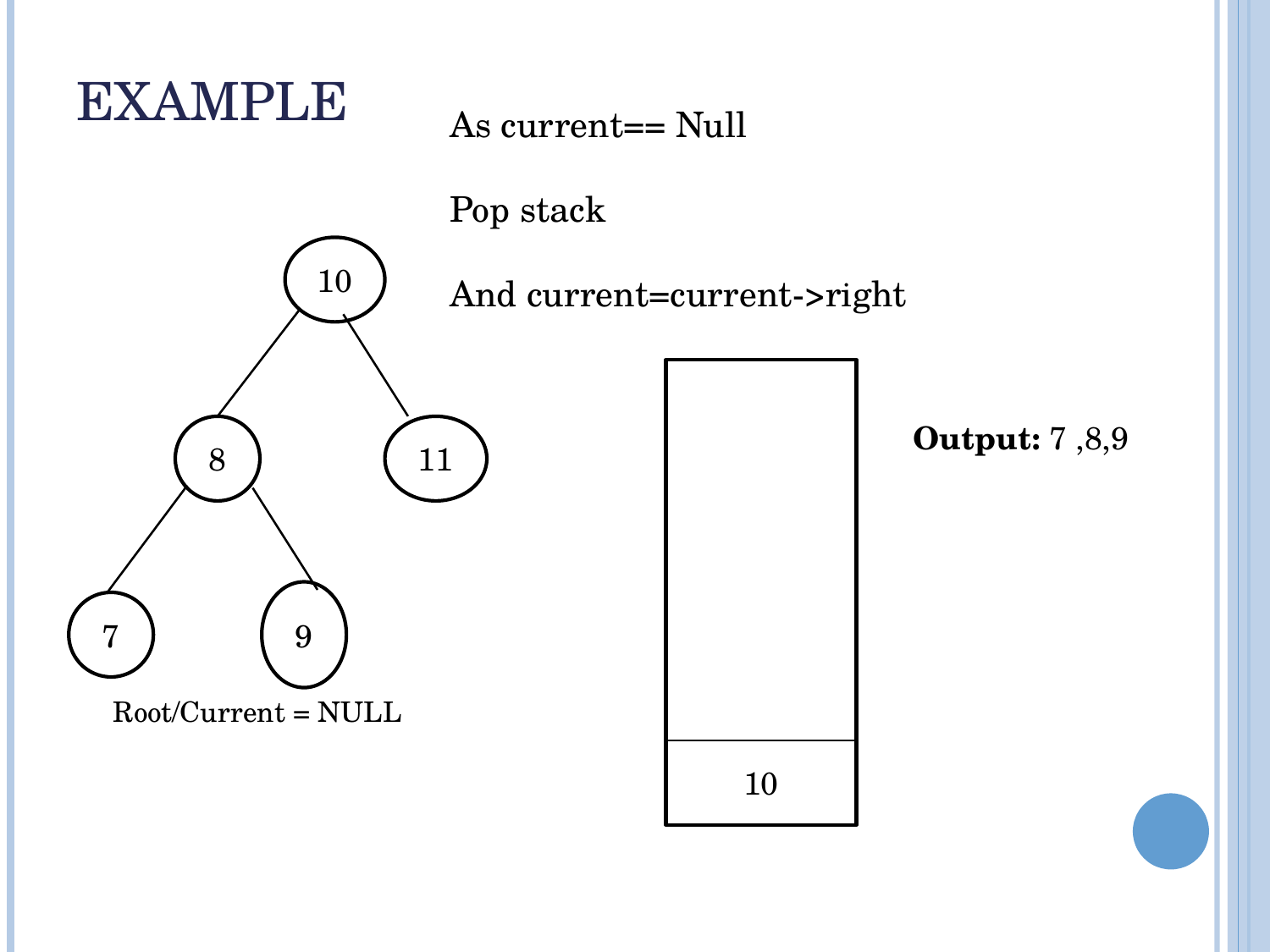

# Example
As current== Null

Pop stack

And current=current->right

10

10
Output: 7 ,8,9
8
11
9
7
Root/Current = NULL